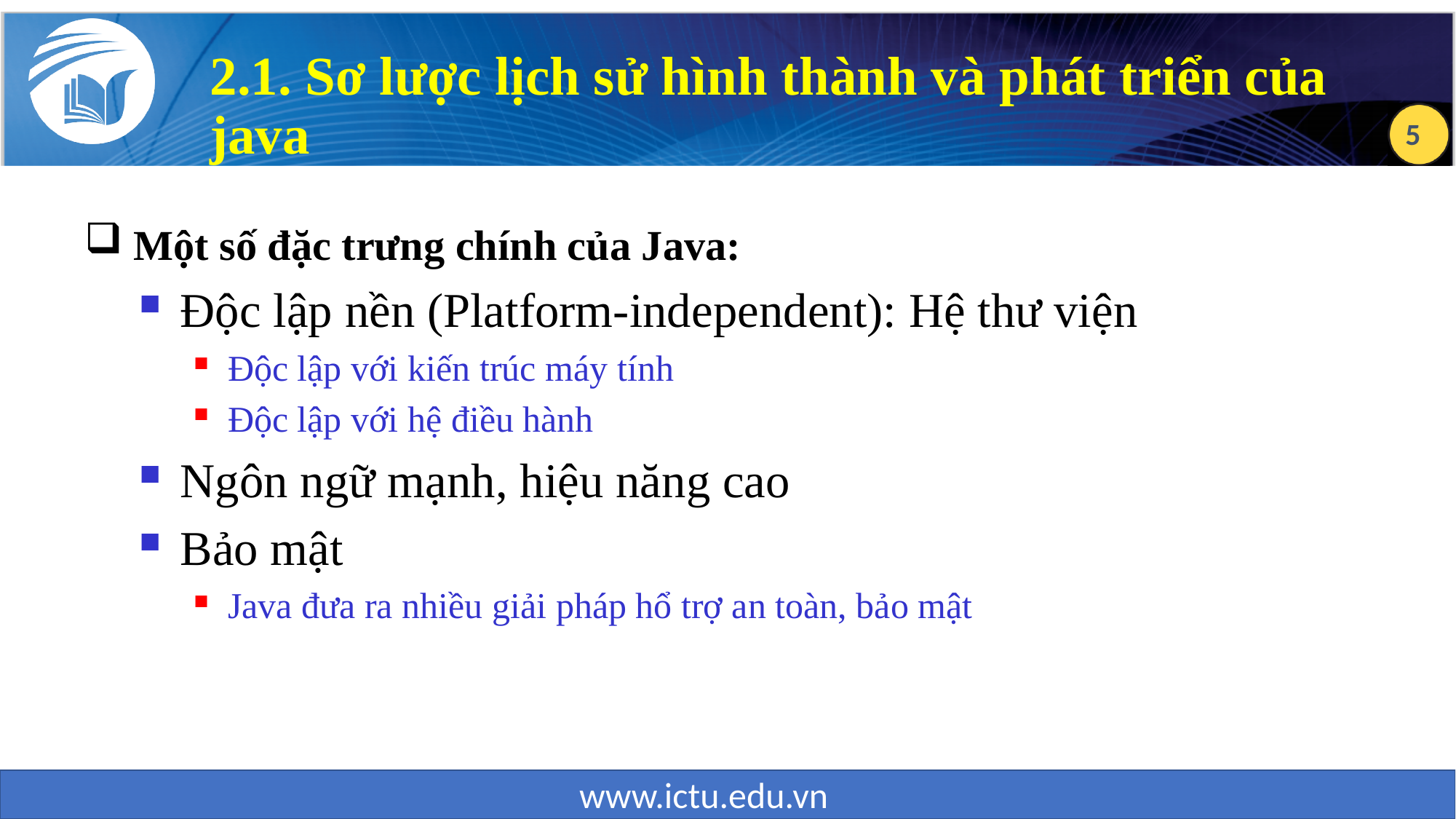

2.1. Sơ lược lịch sử hình thành và phát triển của java
 Một số đặc trưng chính của Java:
Độc lập nền (Platform-independent): Hệ thư viện
Độc lập với kiến trúc máy tính
Độc lập với hệ điều hành
Ngôn ngữ mạnh, hiệu năng cao
Bảo mật
Java đưa ra nhiều giải pháp hổ trợ an toàn, bảo mật